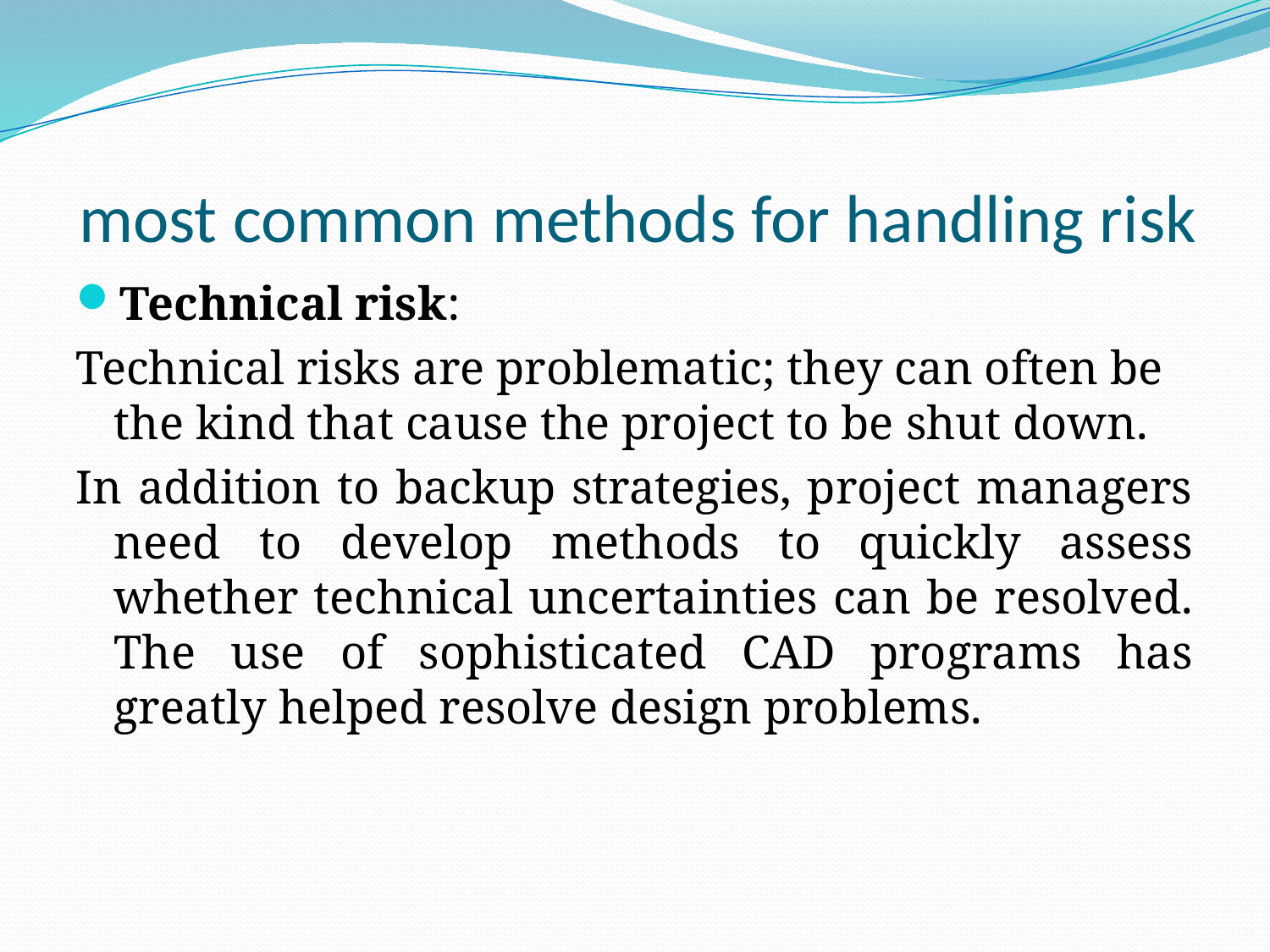

# most common methods for handling risk
Technical risk:
Technical risks are problematic; they can often be the kind that cause the project to be shut down.
In addition to backup strategies, project managers need to develop methods to quickly assess whether technical uncertainties can be resolved. The use of sophisticated CAD programs has greatly helped resolve design problems.